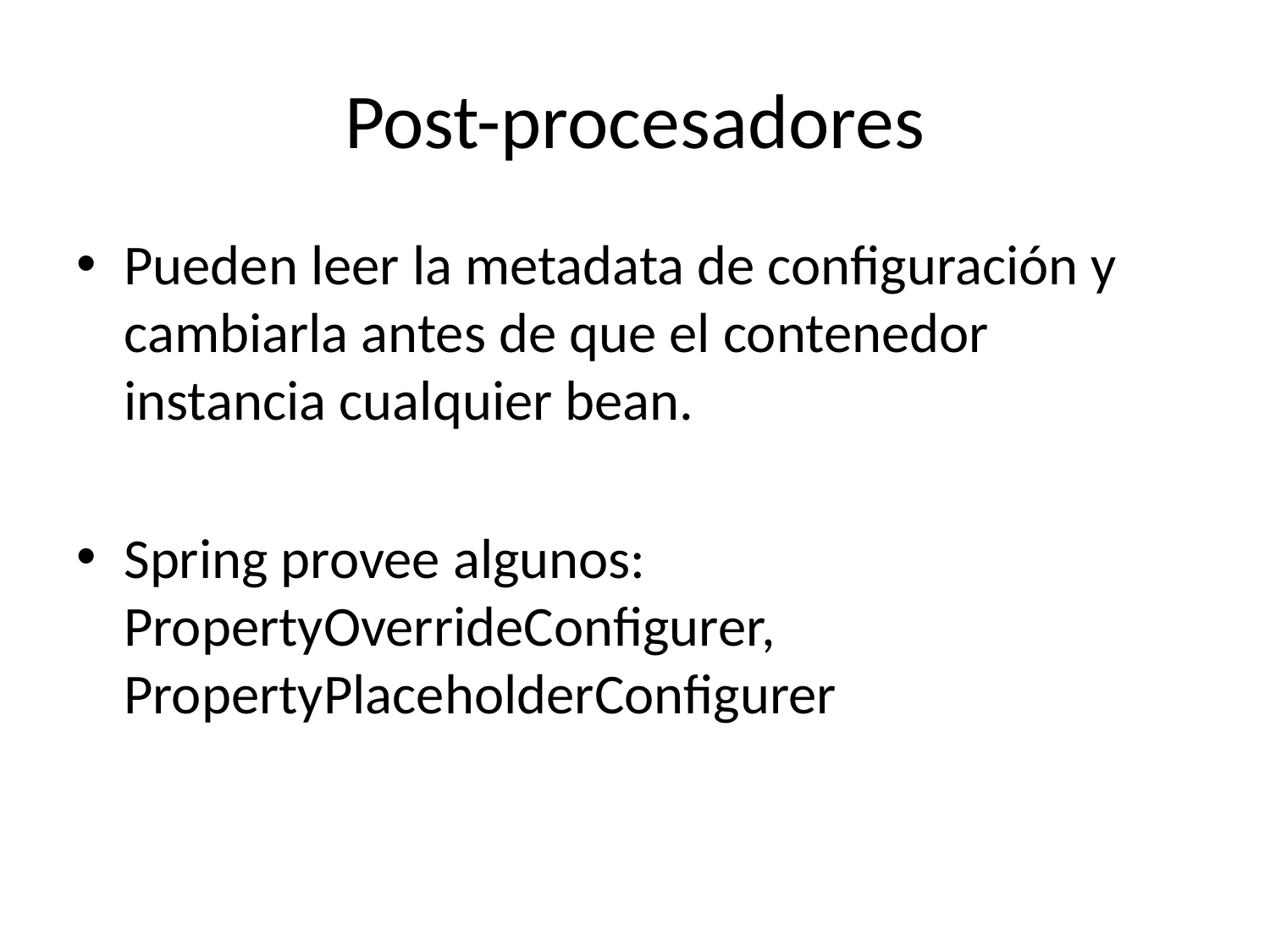

# Post-procesadores

Pueden leer la metadata de configuración y cambiarla antes de que el contenedor instancia cualquier bean.

Spring provee algunos: PropertyOverrideConfigurer, PropertyPlaceholderConfigurer